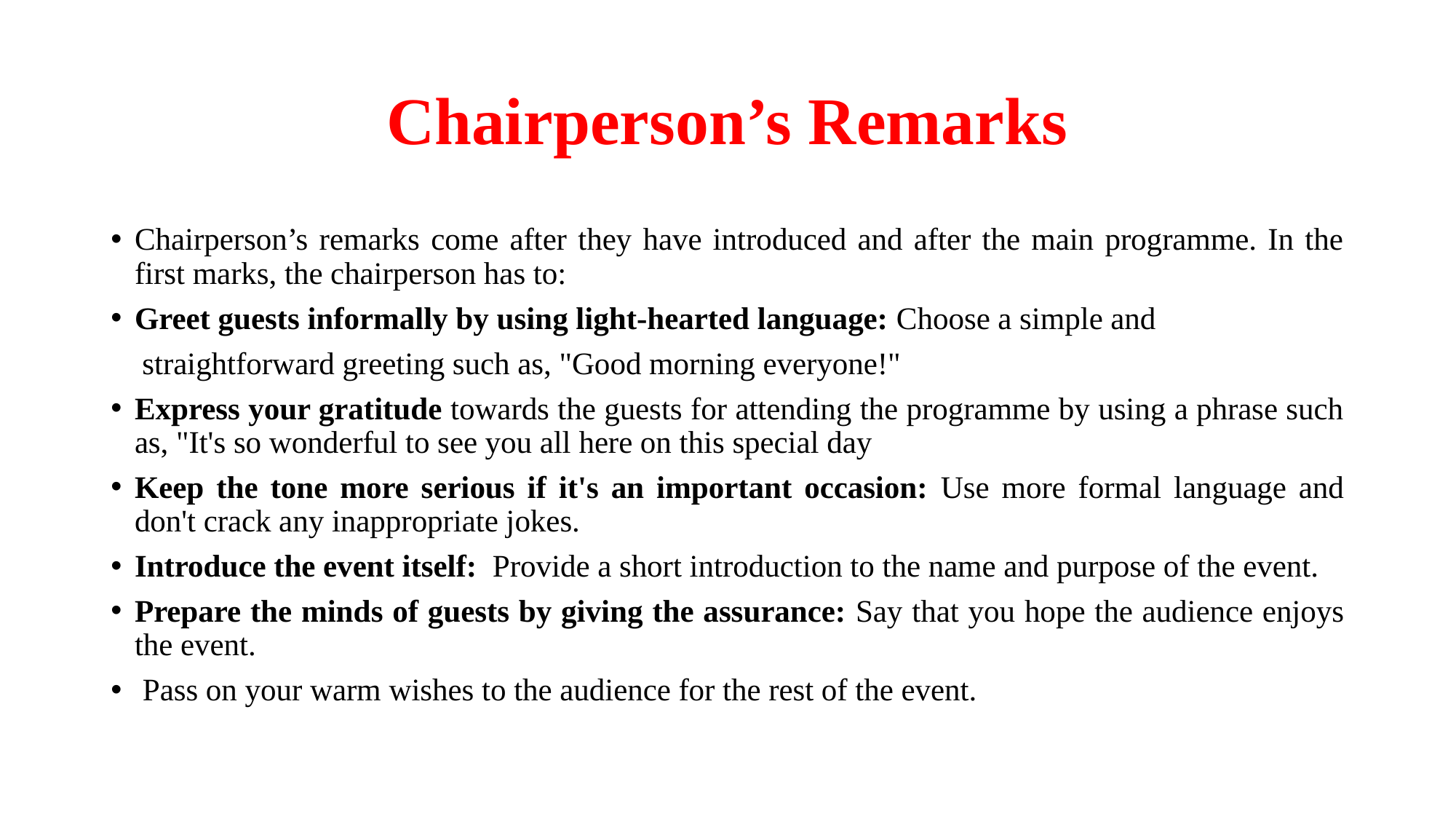

# Chairperson’s Remarks
Chairperson’s remarks come after they have introduced and after the main programme. In the first marks, the chairperson has to:
Greet guests informally by using light-hearted language: Choose a simple and
    straightforward greeting such as, "Good morning everyone!"
Express your gratitude towards the guests for attending the programme by using a phrase such as, "It's so wonderful to see you all here on this special day
Keep the tone more serious if it's an important occasion: Use more formal language and don't crack any inappropriate jokes.
Introduce the event itself:  Provide a short introduction to the name and purpose of the event.
Prepare the minds of guests by giving the assurance: Say that you hope the audience enjoys the event.
 Pass on your warm wishes to the audience for the rest of the event.